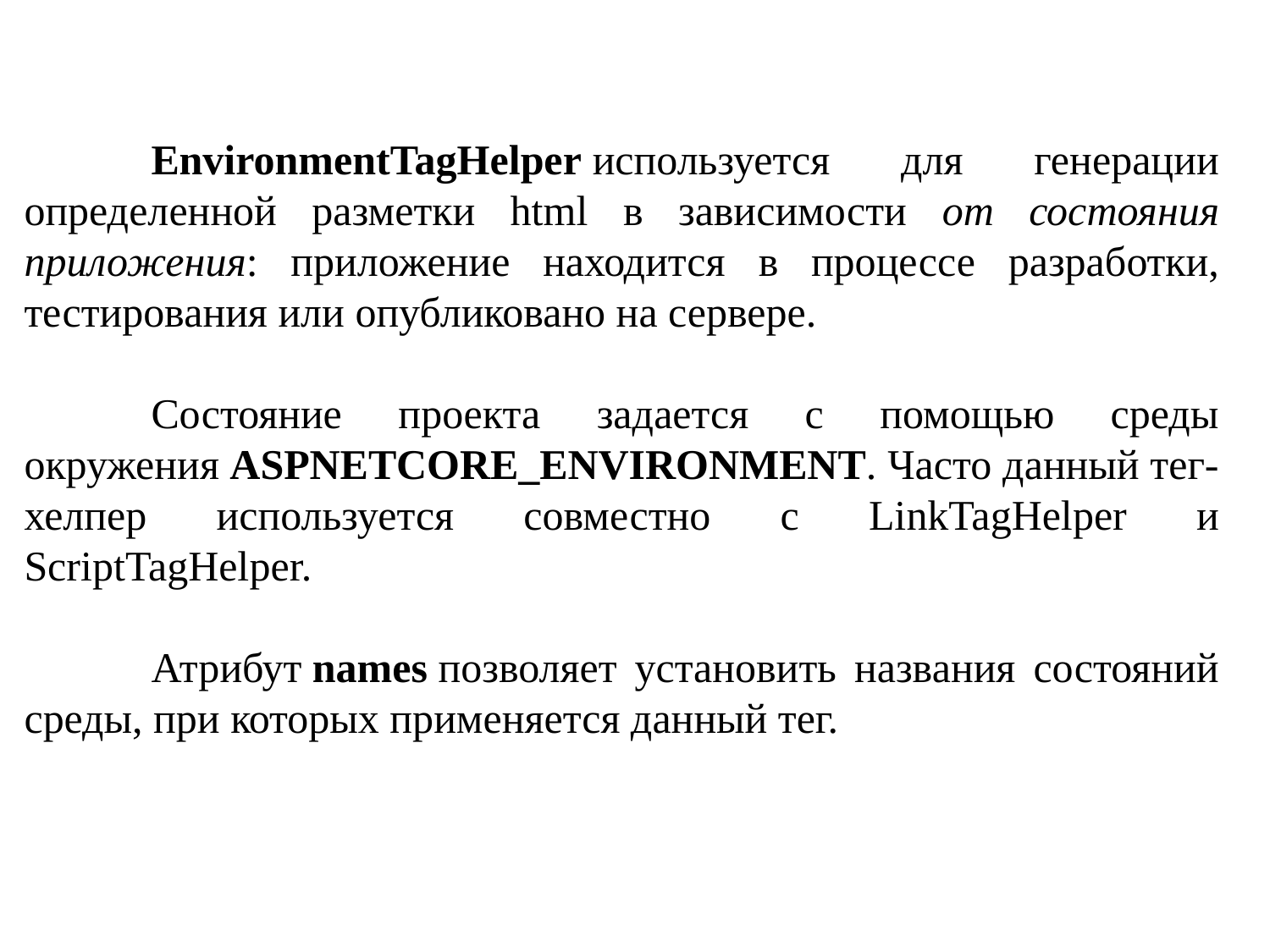

EnvironmentTagHelper используется для генерации определенной разметки html в зависимости от состояния приложения: приложение находится в процессе разработки, тестирования или опубликовано на сервере.

	Состояние проекта задается с помощью среды окружения ASPNETCORE_ENVIRONMENT. Часто данный тег-хелпер используется совместно с LinkTagHelper и ScriptTagHelper.

	Атрибут names позволяет установить названия состояний среды, при которых применяется данный тег.